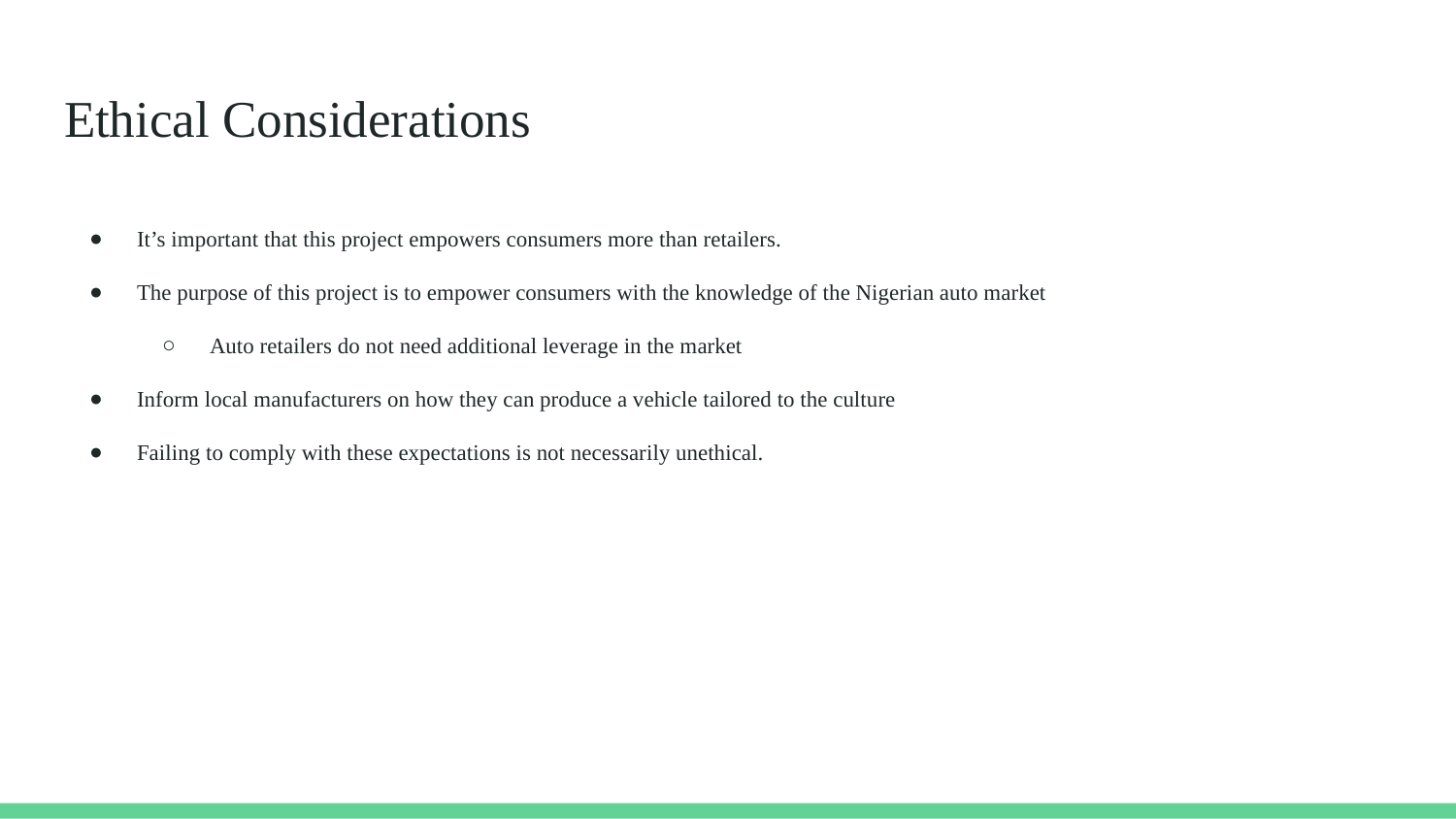

# Ethical Considerations
It’s important that this project empowers consumers more than retailers.
The purpose of this project is to empower consumers with the knowledge of the Nigerian auto market
Auto retailers do not need additional leverage in the market
Inform local manufacturers on how they can produce a vehicle tailored to the culture
Failing to comply with these expectations is not necessarily unethical.